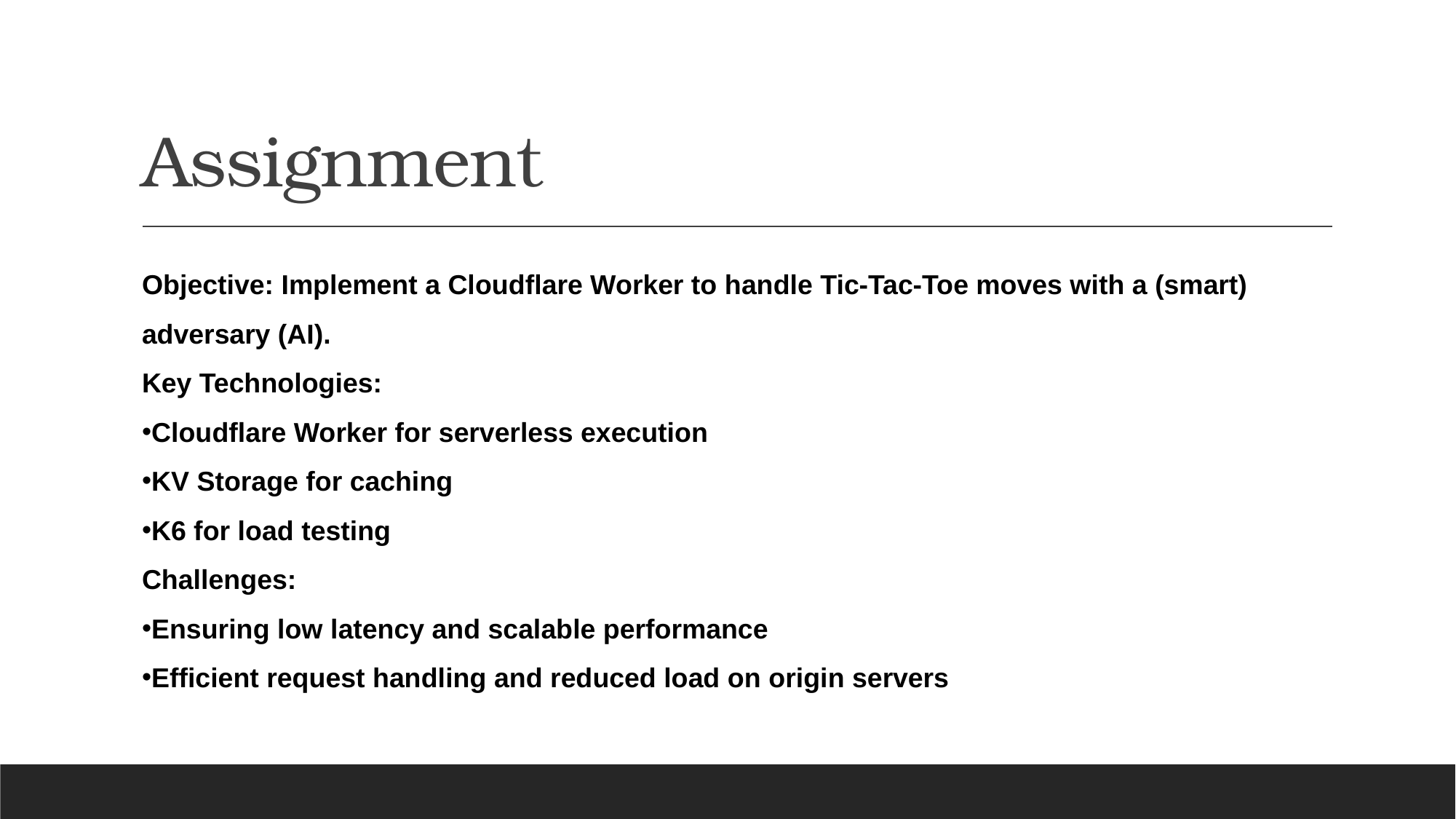

# Assignment
Objective: Implement a Cloudflare Worker to handle Tic-Tac-Toe moves with a (smart) adversary (AI).
Key Technologies:
Cloudflare Worker for serverless execution
KV Storage for caching
K6 for load testing
Challenges:
Ensuring low latency and scalable performance
Efficient request handling and reduced load on origin servers